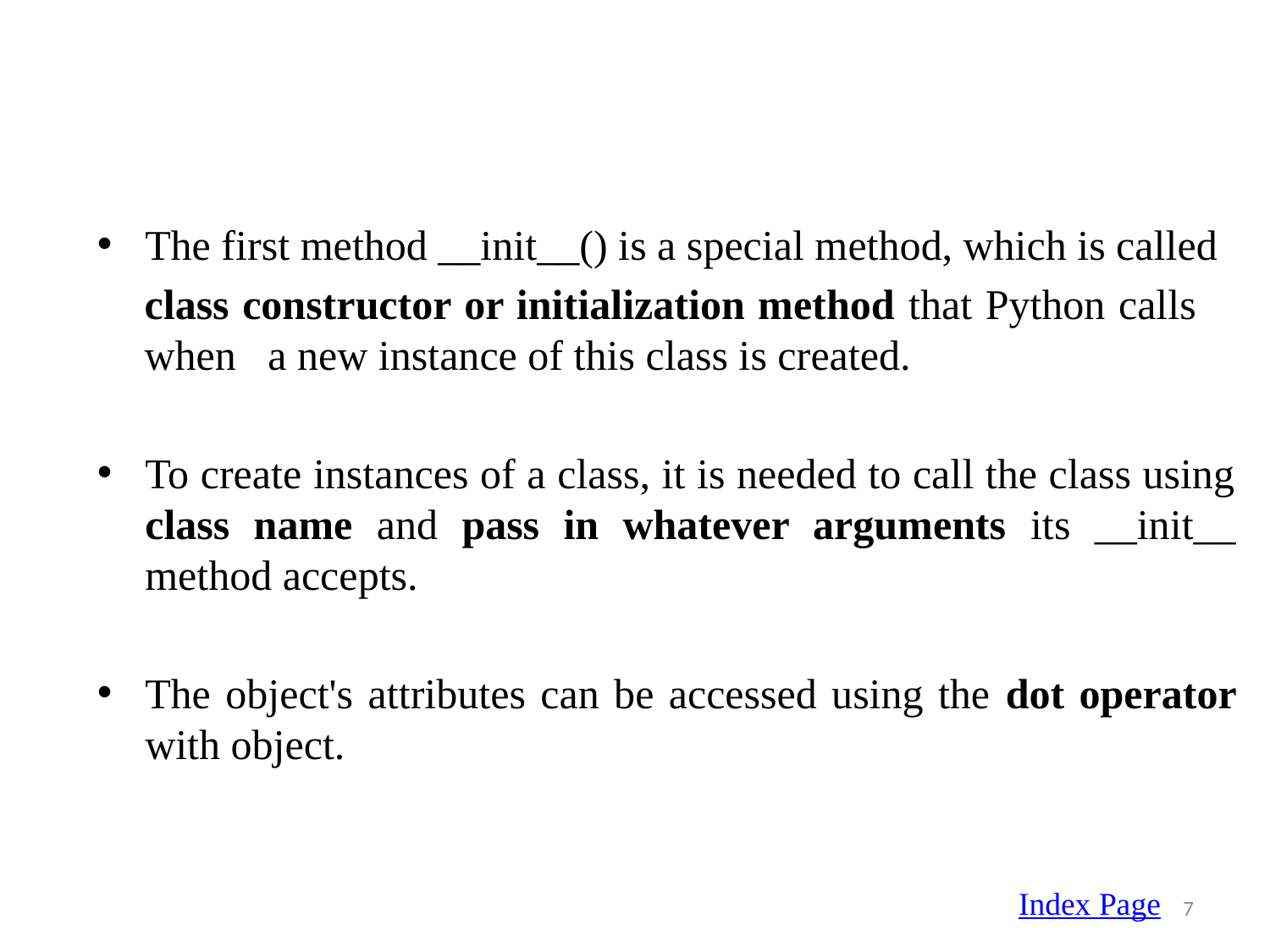

The first method __init__() is a special method, which is called
class constructor or initialization method that Python calls    when   a new instance of this class is created.

To create instances of a class, it is needed to call the class using class name and pass in whatever arguments its __init__ method accepts.

The object's attributes can be accessed using the dot operator with object.

Index Page
7